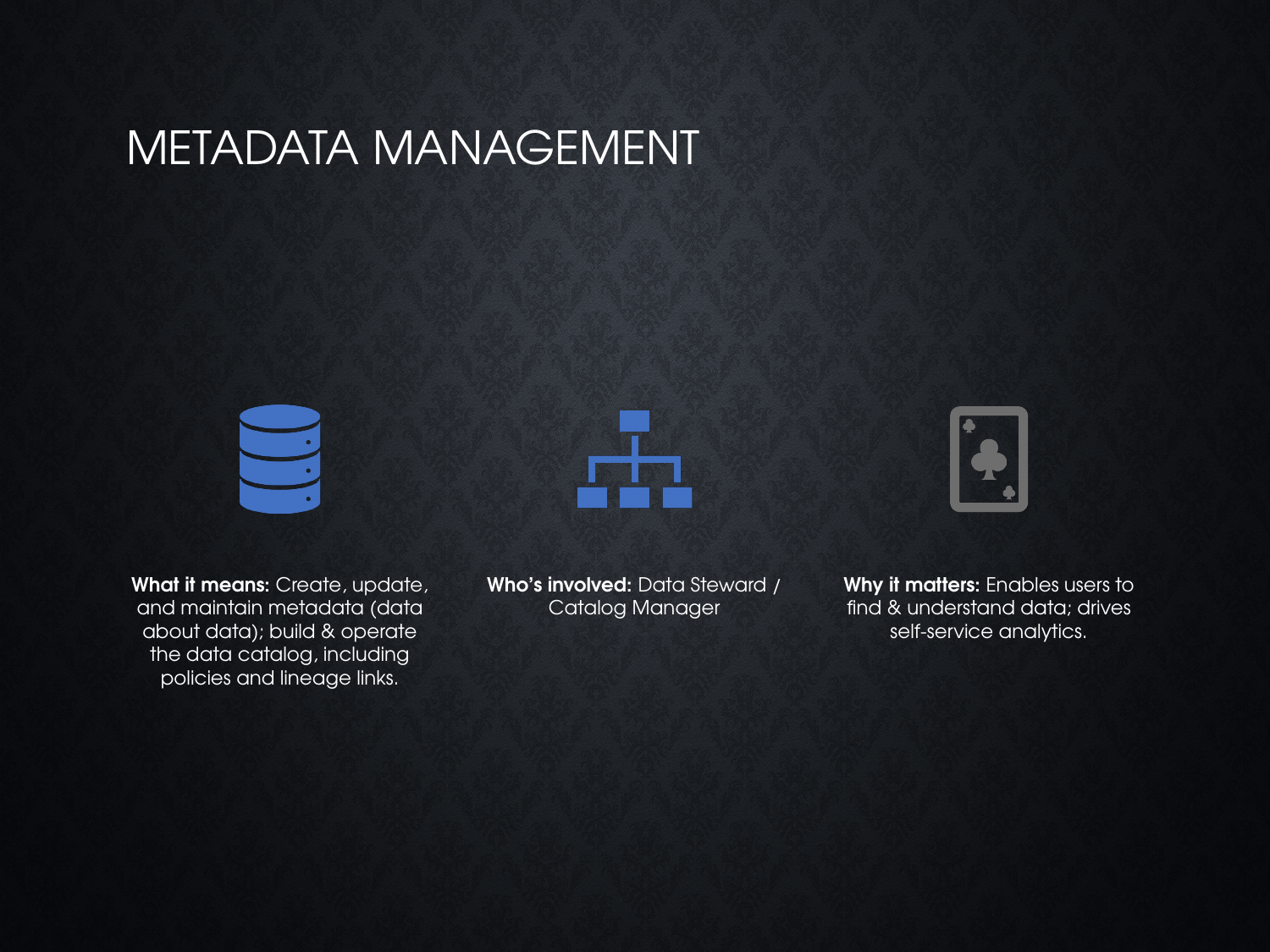

# Metadata Management
What it means: Create, update, and maintain metadata (data about data); build & operate the data catalog, including policies and lineage links.
Who’s involved: Data Steward / Catalog Manager
Why it matters: Enables users to find & understand data; drives self-service analytics.